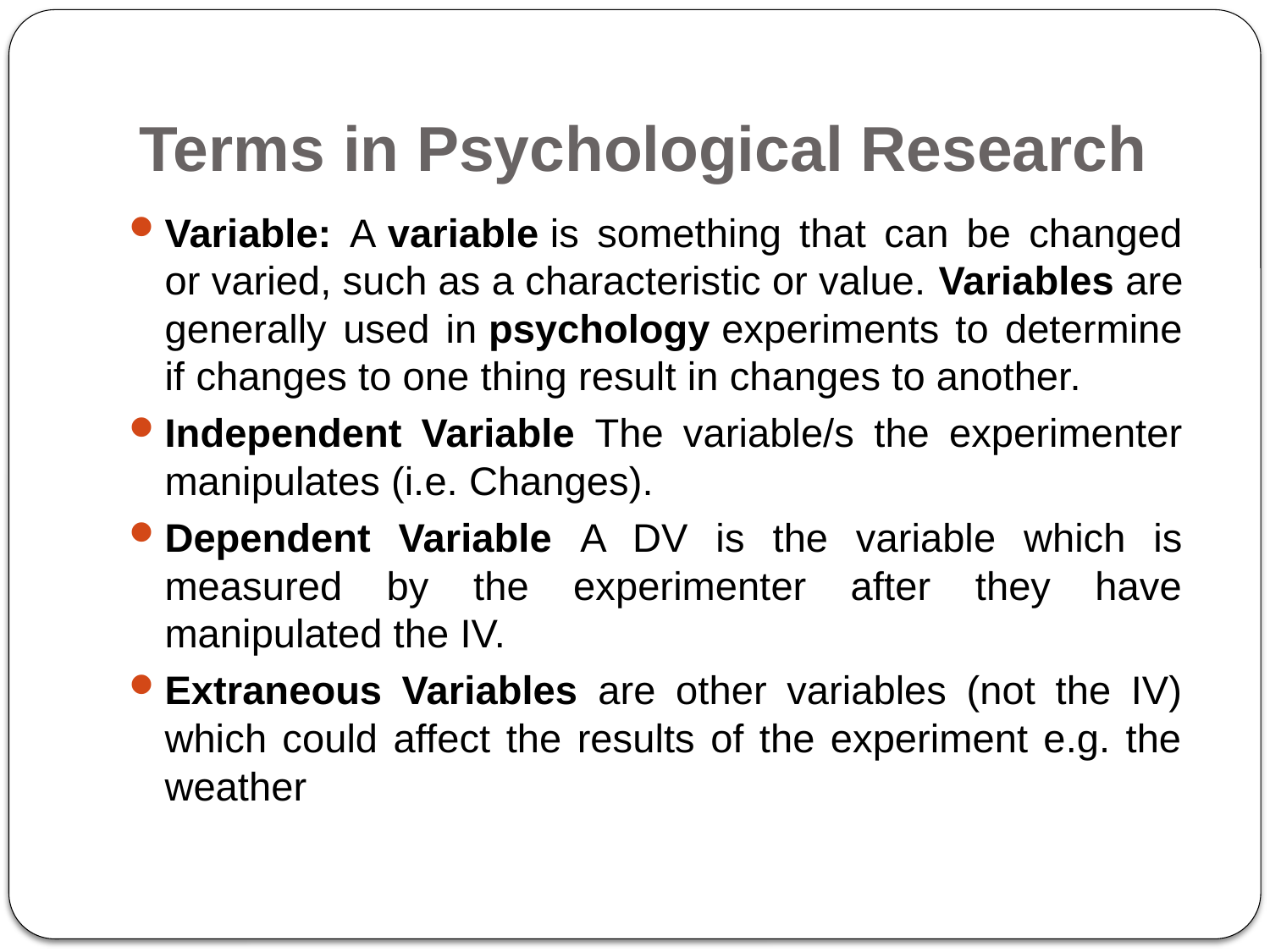

# Terms in Psychological Research
Variable: A variable is something that can be changed or varied, such as a characteristic or value. Variables are generally used in psychology experiments to determine if changes to one thing result in changes to another.
Independent Variable The variable/s the experimenter manipulates (i.e. Changes).
Dependent Variable A DV is the variable which is measured by the experimenter after they have manipulated the IV.
Extraneous Variables are other variables (not the IV) which could affect the results of the experiment e.g. the weather